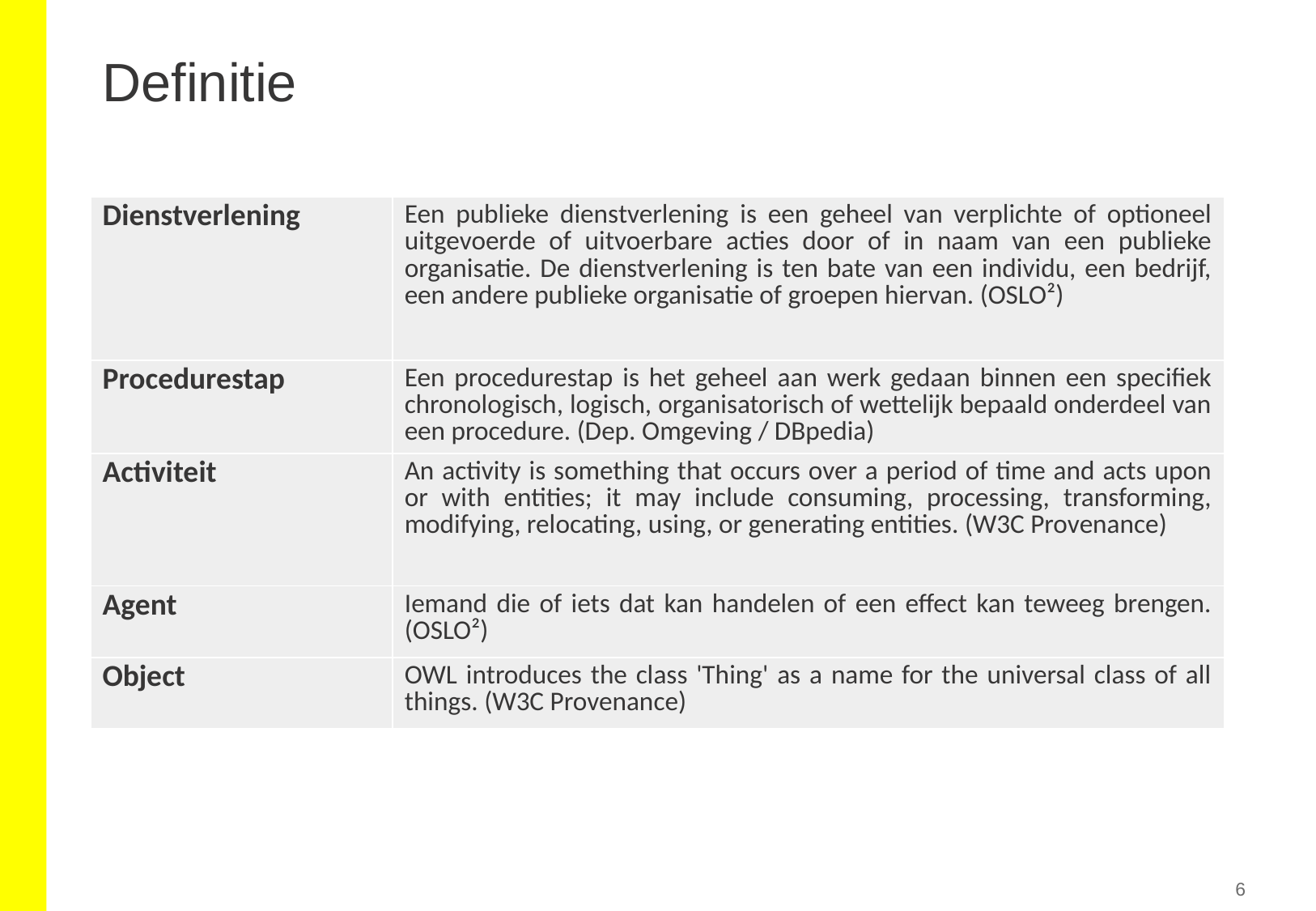

# Definitie
| Dienstverlening | Een publieke dienstverlening is een geheel van verplichte of optioneel uitgevoerde of uitvoerbare acties door of in naam van een publieke organisatie. De dienstverlening is ten bate van een individu, een bedrijf, een andere publieke organisatie of groepen hiervan. (OSLO²) |
| --- | --- |
| Procedurestap | Een procedurestap is het geheel aan werk gedaan binnen een specifiek chronologisch, logisch, organisatorisch of wettelijk bepaald onderdeel van een procedure. (Dep. Omgeving / DBpedia) |
| Activiteit | An activity is something that occurs over a period of time and acts upon or with entities; it may include consuming, processing, transforming, modifying, relocating, using, or generating entities. (W3C Provenance) |
| Agent | Iemand die of iets dat kan handelen of een effect kan teweeg brengen. (OSLO²) |
| Object | OWL introduces the class 'Thing' as a name for the universal class of all things. (W3C Provenance) |
6